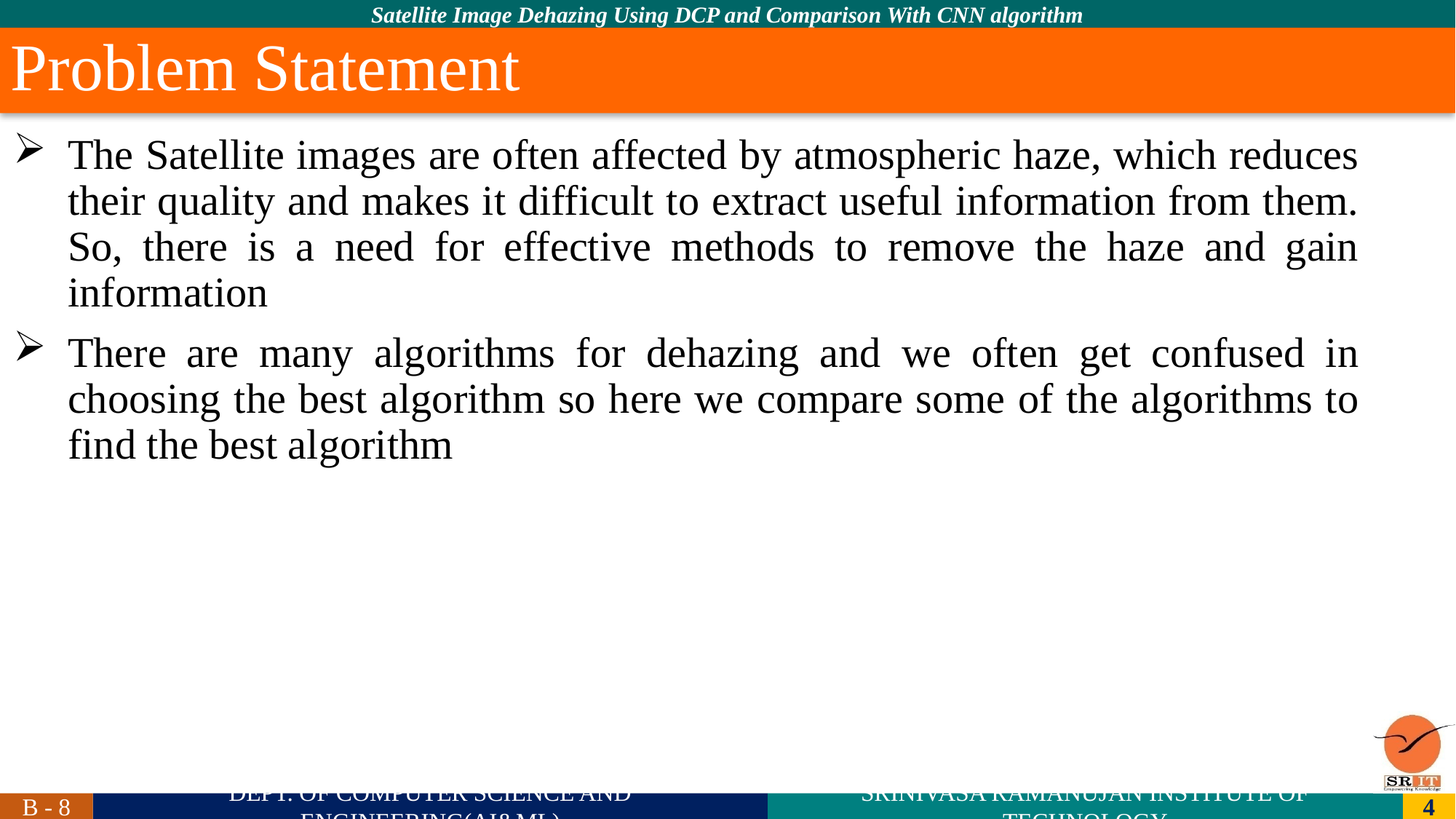

# Problem Statement
The Satellite images are often affected by atmospheric haze, which reduces their quality and makes it difficult to extract useful information from them. So, there is a need for effective methods to remove the haze and gain information
There are many algorithms for dehazing and we often get confused in choosing the best algorithm so here we compare some of the algorithms to find the best algorithm